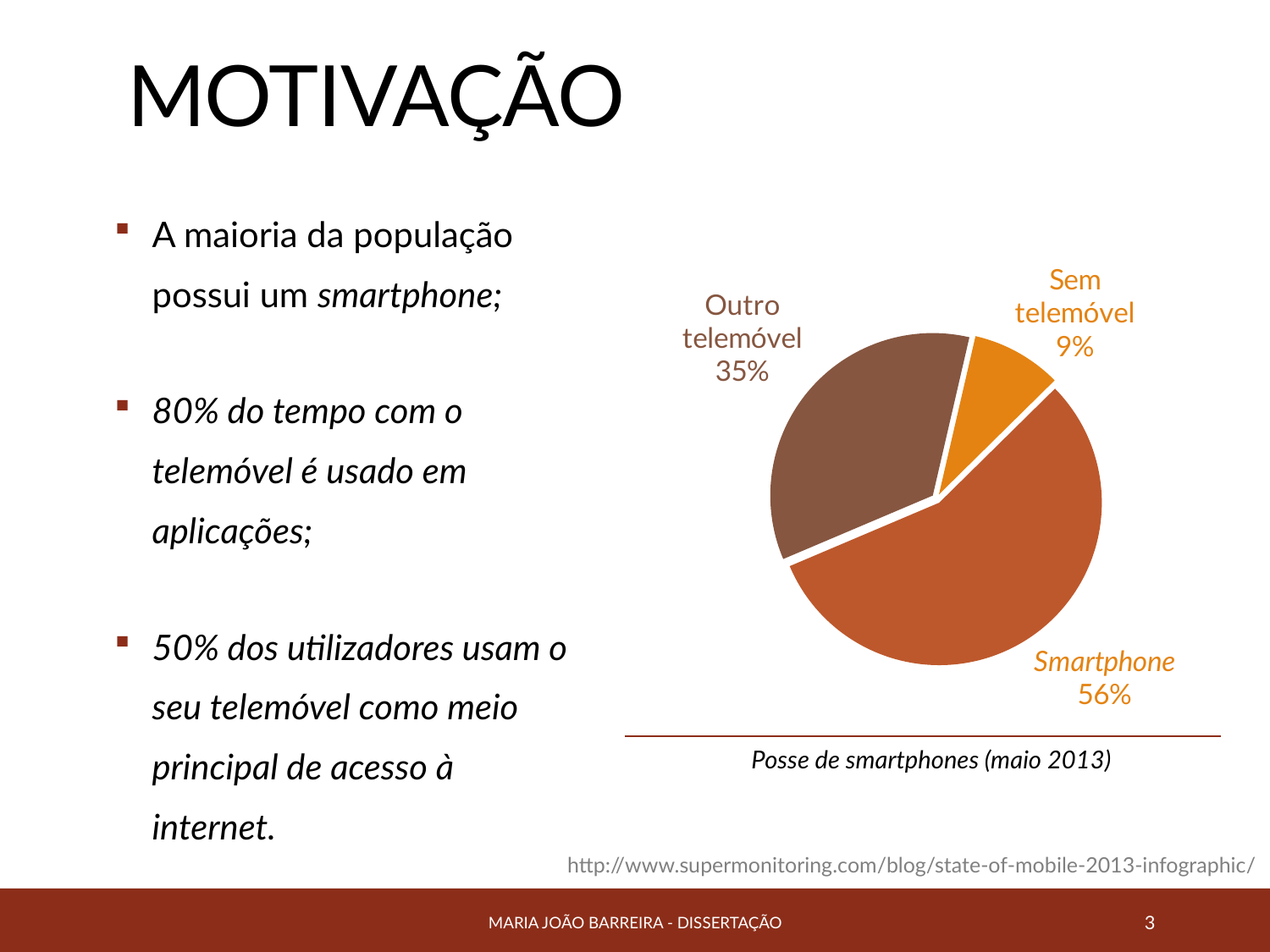

# Motivação
A maioria da população possui um smartphone;
80% do tempo com o telemóvel é usado em aplicações;
50% dos utilizadores usam o seu telemóvel como meio principal de acesso à internet.

### Chart

| Category |  |
|---|---|
| Sem telemóvel | 0.09 |
| Smartphone | 0.56 |
| Outro telemóvel | 0.35 |
Posse de smartphones (maio 2013)
http://www.supermonitoring.com/blog/state-of-mobile-2013-infographic/
Maria João Barreira - DISSERTAÇÃO
3